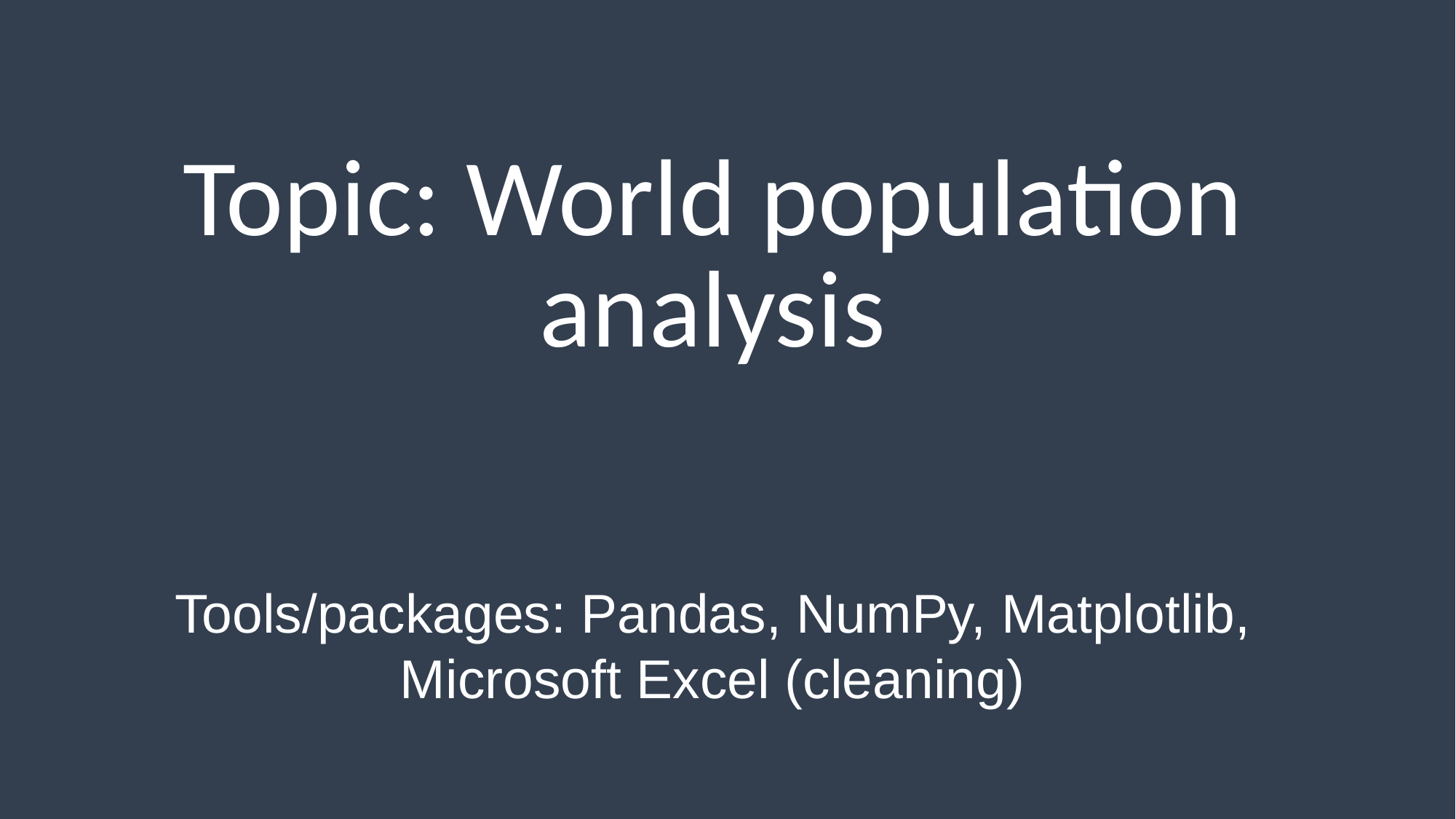

# Topic: World population analysis
Tools/packages: Pandas, NumPy, Matplotlib, Microsoft Excel (cleaning)